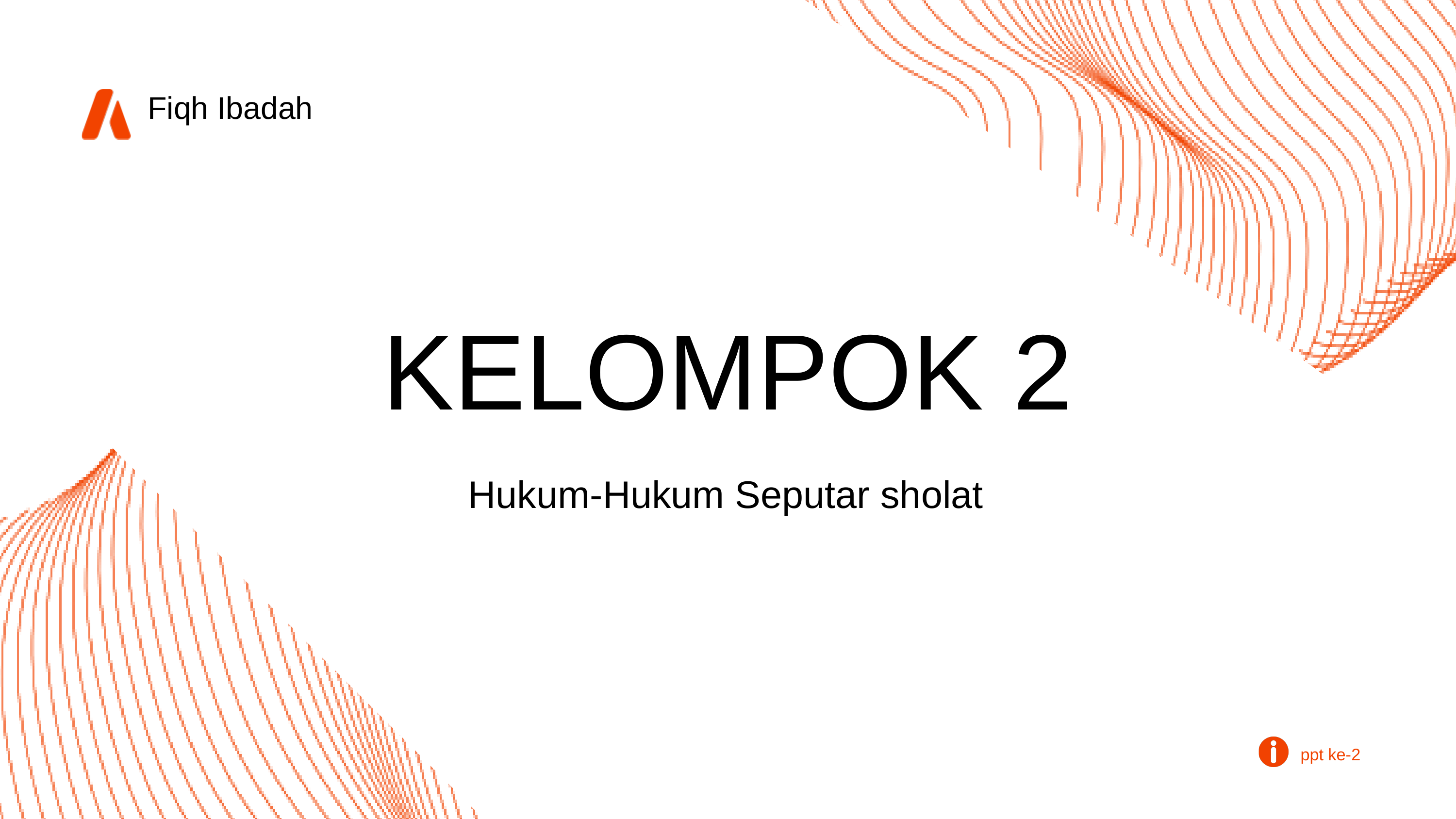

Fiqh Ibadah

KELOMPOK 2
Hukum-Hukum Seputar sholat

ppt ke-2